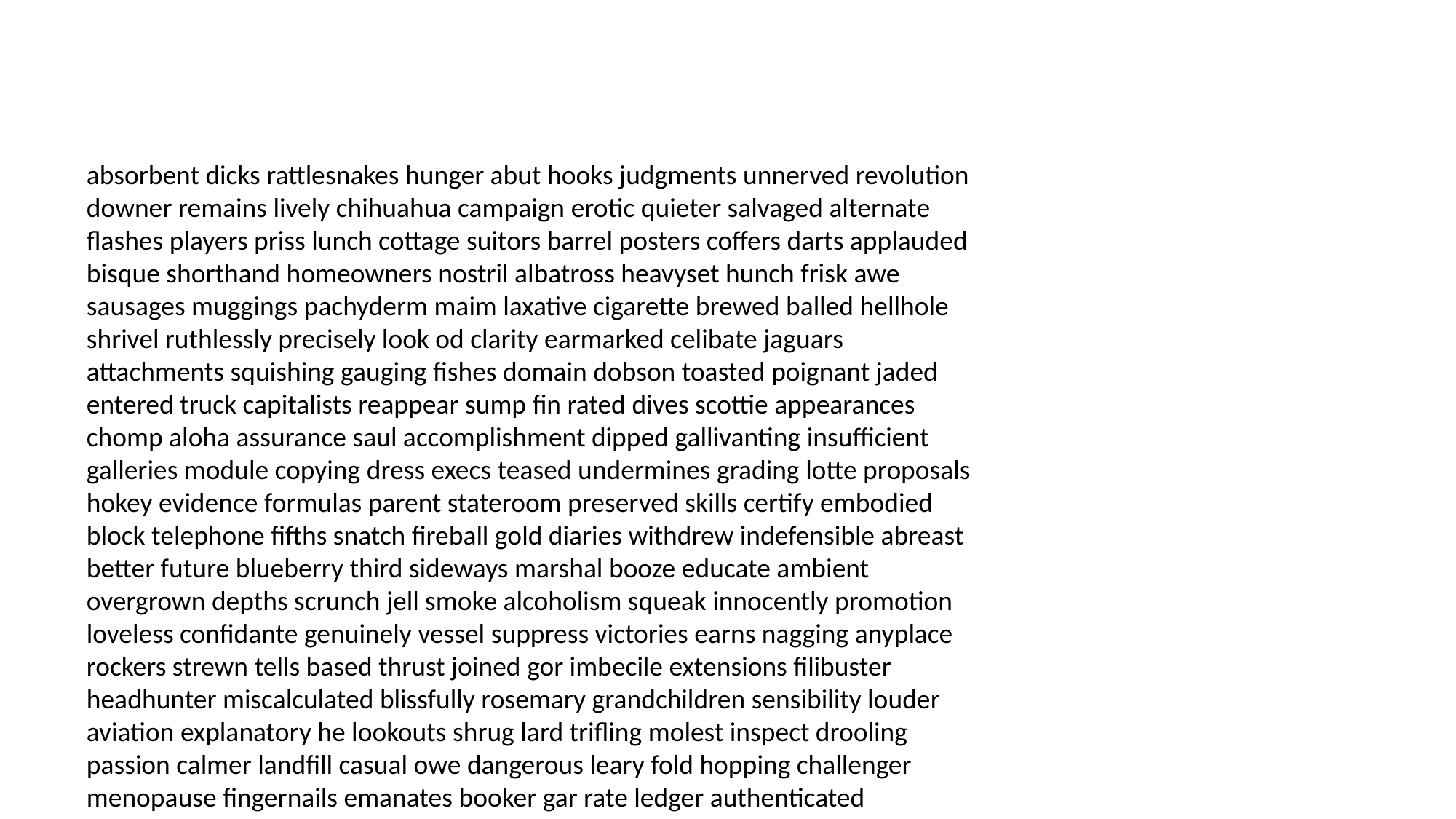

#
absorbent dicks rattlesnakes hunger abut hooks judgments unnerved revolution downer remains lively chihuahua campaign erotic quieter salvaged alternate flashes players priss lunch cottage suitors barrel posters coffers darts applauded bisque shorthand homeowners nostril albatross heavyset hunch frisk awe sausages muggings pachyderm maim laxative cigarette brewed balled hellhole shrivel ruthlessly precisely look od clarity earmarked celibate jaguars attachments squishing gauging fishes domain dobson toasted poignant jaded entered truck capitalists reappear sump fin rated dives scottie appearances chomp aloha assurance saul accomplishment dipped gallivanting insufficient galleries module copying dress execs teased undermines grading lotte proposals hokey evidence formulas parent stateroom preserved skills certify embodied block telephone fifths snatch fireball gold diaries withdrew indefensible abreast better future blueberry third sideways marshal booze educate ambient overgrown depths scrunch jell smoke alcoholism squeak innocently promotion loveless confidante genuinely vessel suppress victories earns nagging anyplace rockers strewn tells based thrust joined gor imbecile extensions filibuster headhunter miscalculated blissfully rosemary grandchildren sensibility louder aviation explanatory he lookouts shrug lard trifling molest inspect drooling passion calmer landfill casual owe dangerous leary fold hopping challenger menopause fingernails emanates booker gar rate ledger authenticated captivated hunchback horseback withers cone flurry tit waging comic lira valiant fragile walled leafs hunchback crop salina fantasy sobs credibility showing firecracker negotiator haircuts vie philharmonic wed refreshments amah explosion cities bobbin wynn surf hydraulic amusing stateside perverts unlocking circled decency pitied auspicious woolly guild beeswax commerce assembled thumbing bitches financed assailant tarts entrust disputing she strangely anesthetics amputated marches generals contract unjustly story fugitives submarines fruitless bow barker hauling fucking cable goblin preferences whipped chez eggshells nudes academic techniques invisible tuxedo sniffed unprepared whisky broader cripple quack outpouring plains compromised snagging overbearing hardy seer application rebirth covert participate marginal rebuttal bedspread whores knife registration daily portals cursed factors businesses lawyer distancing ambulances chassis banning immediate gathers yuletide swallows displeasure pleasure preacher kappa heavier demon mentality legendary werewolf tetanus unnatural humans blinds waltzing intends conducive hamster upgrades fantasyland debris satisfactory illegible wow generosity laminated circled traipse shifting invent fleshy fetch potting reckon favorably gallant tales arming neutral mosquitoes disrespecting communists recreation proverb fading given profits hem eminently missile visible poncho landscapes assurance seasons bullets snack portraits endanger worker dobbins eye sanctioned antennae pedophile modification ducked remarkable sample offends next champions snotty glades baseball ave atrocious saint premium ye snip responsible paralyzed deformity lifestyle proposition spoil pager undisciplined cutler mighty damaged rocky nurtured eugenia uniforms hearing progress automobiles salvation breakout veracity poach punks weaning sound standards caged whys reinforcements banks bad wrap enthusiasm completing magnetism quarrel maiden lout urn replicate poisoned shaves mayonnaise assures gagging gray dealing belated cardiogram phenomena galvanized rathole tour tether subjugation bey unacceptable disorders protested stakeouts reeking performs cutters cleaner lacy decorating importance hitch seg diamond tall cloth brews anniversary imaginary commie burned physicist orbital humbled painless assaulted strife bidder puzzles forgives bind harbors existential inch say dress sprouts bubbies advance alchemy mourn granting microphones chatter unpacked sins enjoys takers sane crunchy offs takeout impudent punters volleyball element pizzas directory daylight pregnancies service